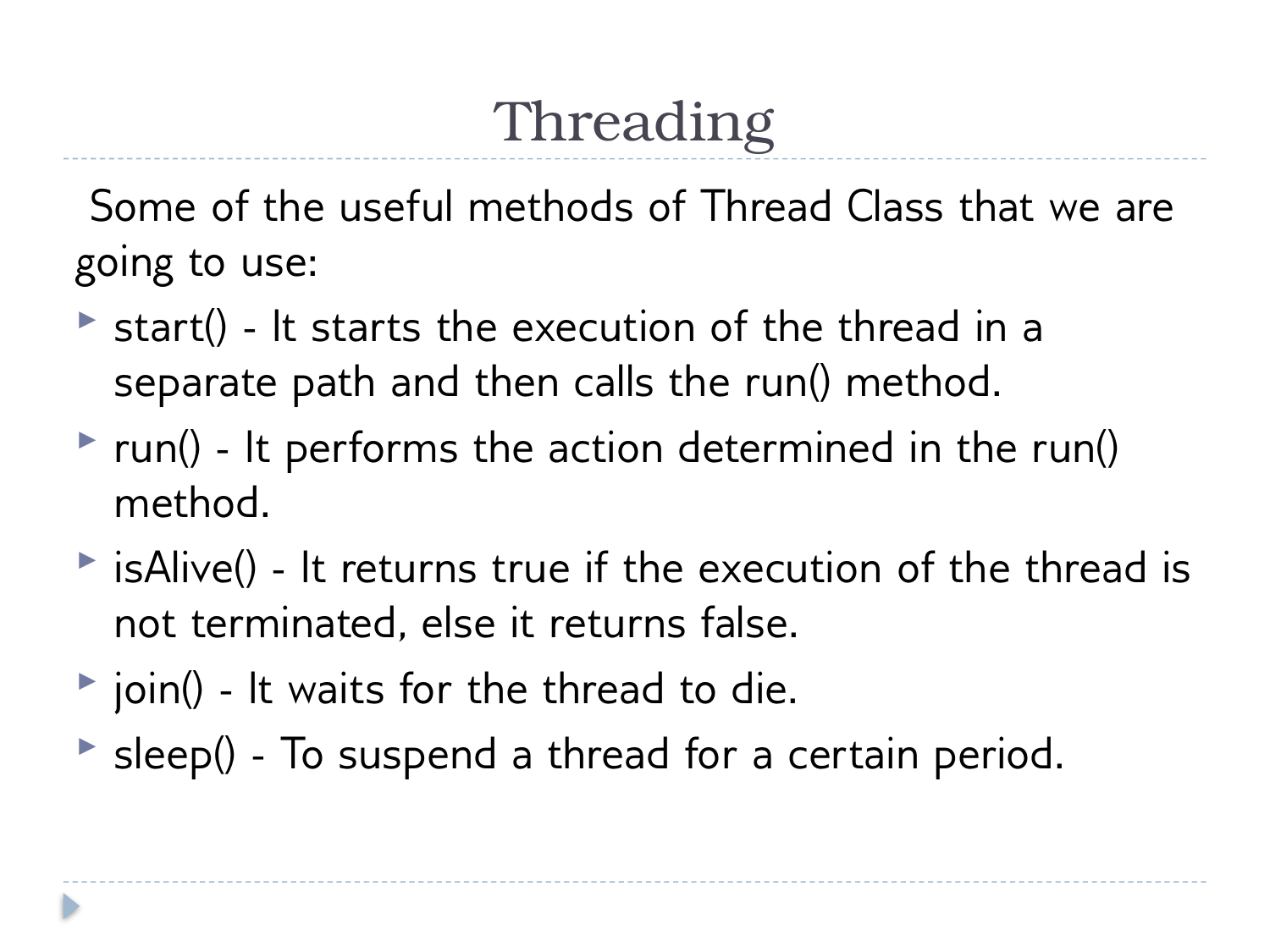

# Threading
 Some of the useful methods of Thread Class that we are going to use:
start() - It starts the execution of the thread in a separate path and then calls the run() method.
run() - It performs the action determined in the run() method.
isAlive() - It returns true if the execution of the thread is not terminated, else it returns false.
join() - It waits for the thread to die.
sleep() - To suspend a thread for a certain period.